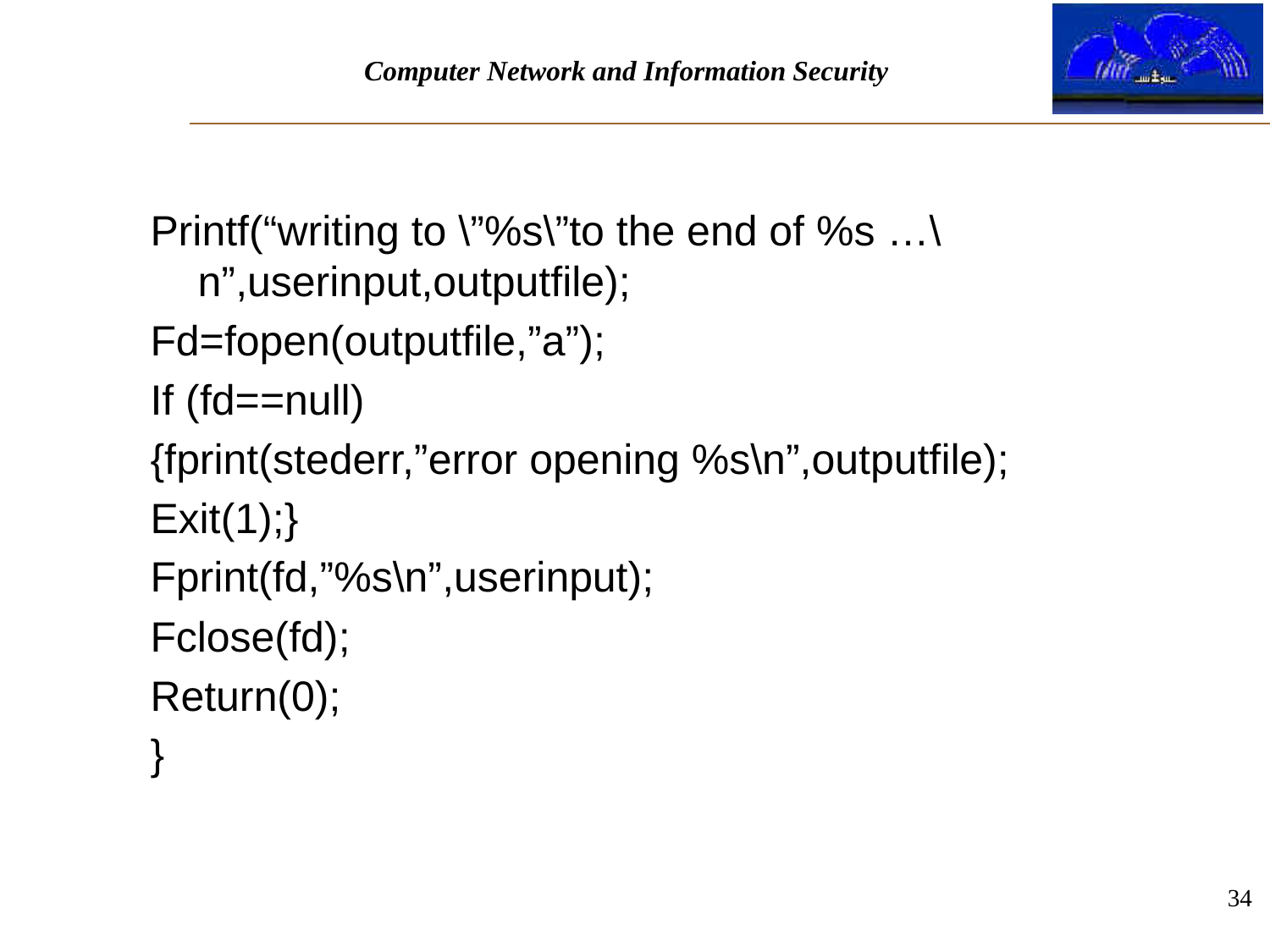

#
Printf(“writing to \”%s\”to the end of %s …\n”,userinput,outputfile);
Fd=fopen(outputfile,”a”);
If (fd==null)
{fprint(stederr,”error opening %s\n”,outputfile);
Exit(1);}
Fprint(fd,”%s\n”,userinput);
Fclose(fd);
Return(0);
}

34